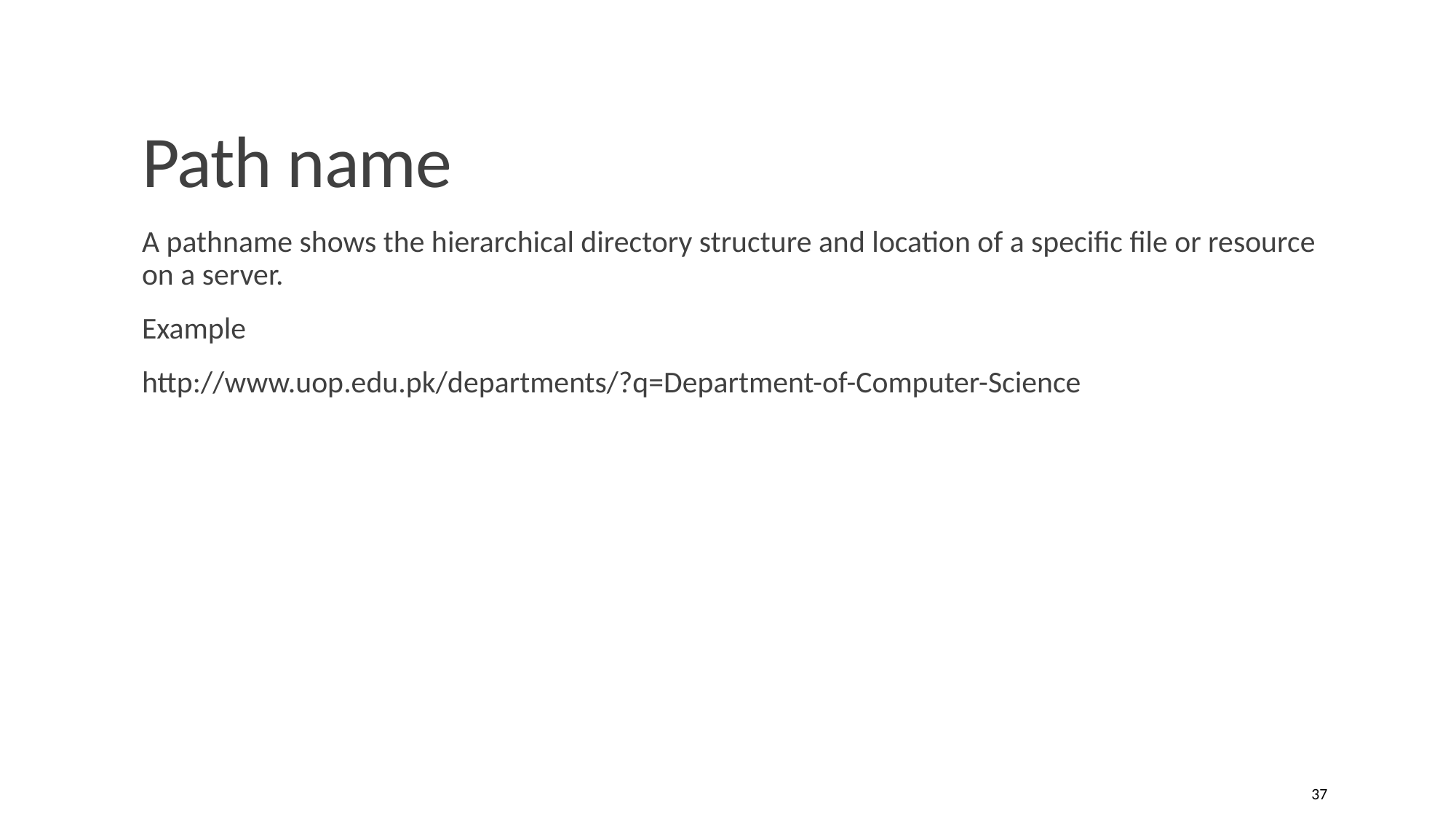

# Path name
A pathname shows the hierarchical directory structure and location of a specific file or resource on a server.
Example
http://www.uop.edu.pk/departments/?q=Department-of-Computer-Science
37